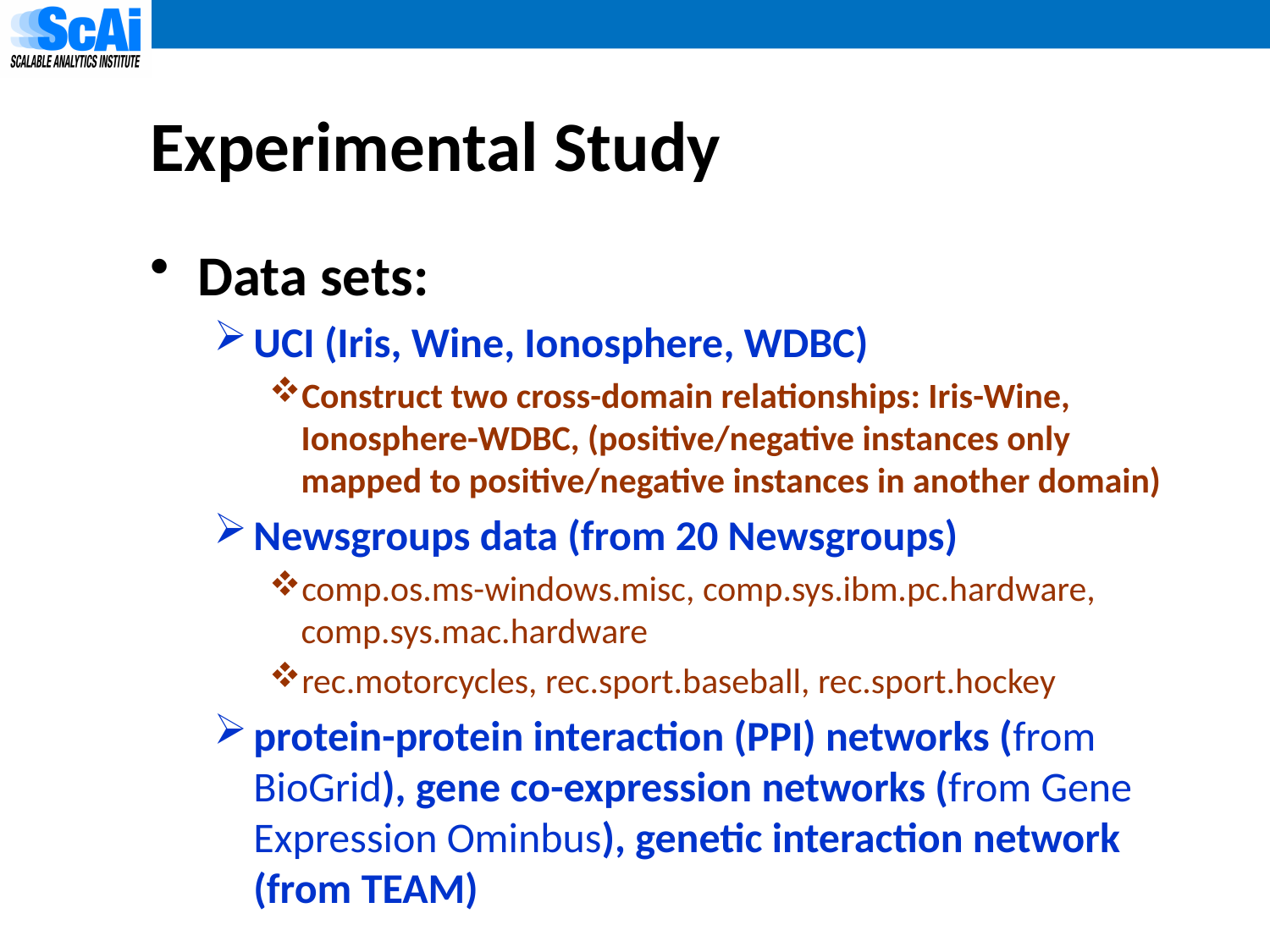

# Experimental Study
Data sets:
UCI (Iris, Wine, Ionosphere, WDBC)
Construct two cross-domain relationships: Iris-Wine,  Ionosphere-WDBC, (positive/negative instances only mapped to positive/negative instances in another domain)
Newsgroups data (from 20 Newsgroups)
comp.os.ms-windows.misc, comp.sys.ibm.pc.hardware, comp.sys.mac.hardware
rec.motorcycles, rec.sport.baseball, rec.sport.hockey
protein-protein interaction (PPI) networks (from BioGrid), gene co-expression networks (from Gene Expression Ominbus), genetic interaction network (from TEAM)